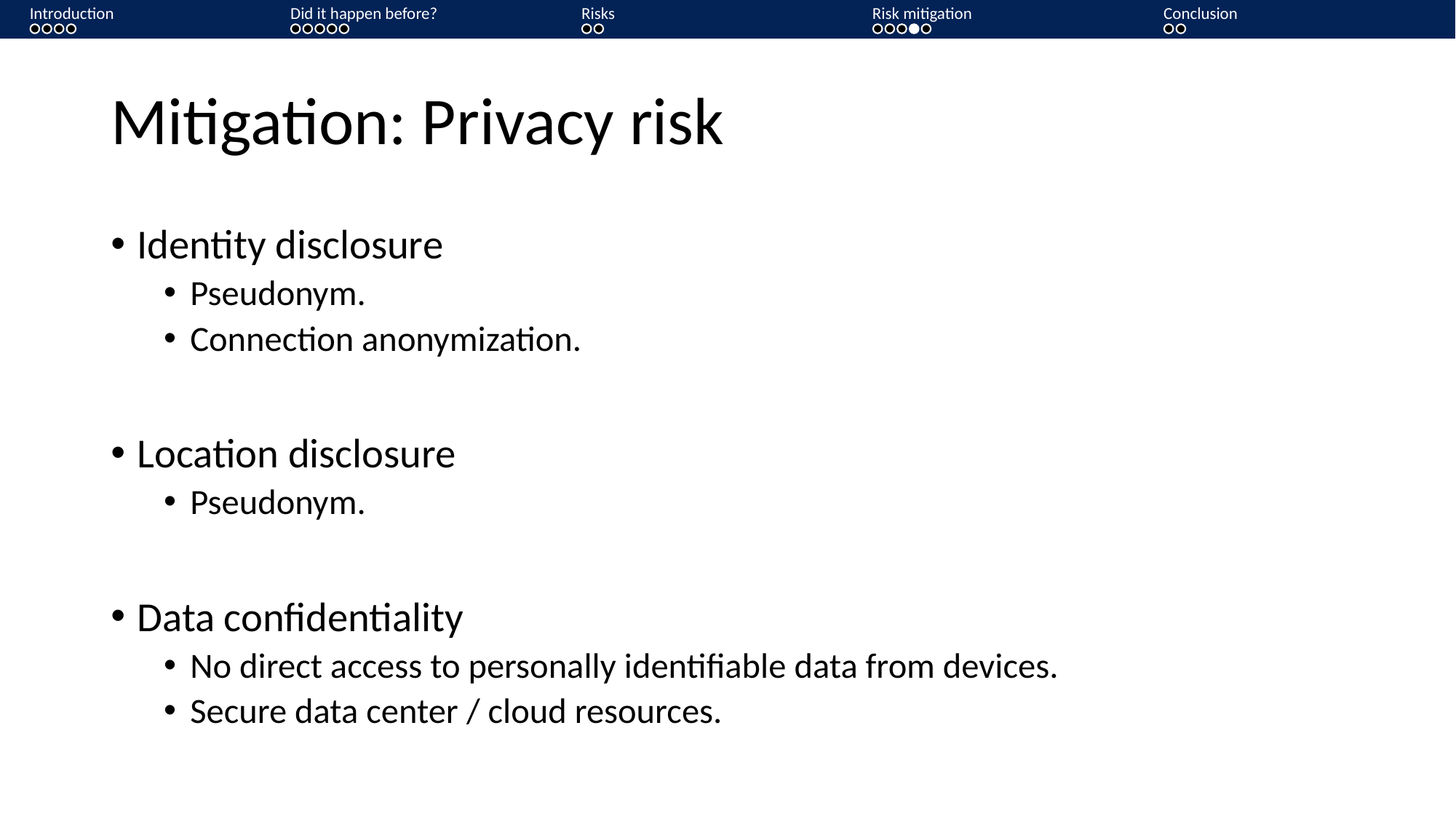

Introduction
Introduction
Did it happen before?
Did it happen before?
Risks
Risks
Risks
Risk mitigation
Risk mitigation
Risk mitigation
Conclusion
Conclusion
Conclusion

# Mitigation: Privacy risk
Identity disclosure
Pseudonym.
Connection anonymization.

Location disclosure
Pseudonym.

Data confidentiality
No direct access to personally identifiable data from devices.
Secure data center / cloud resources.